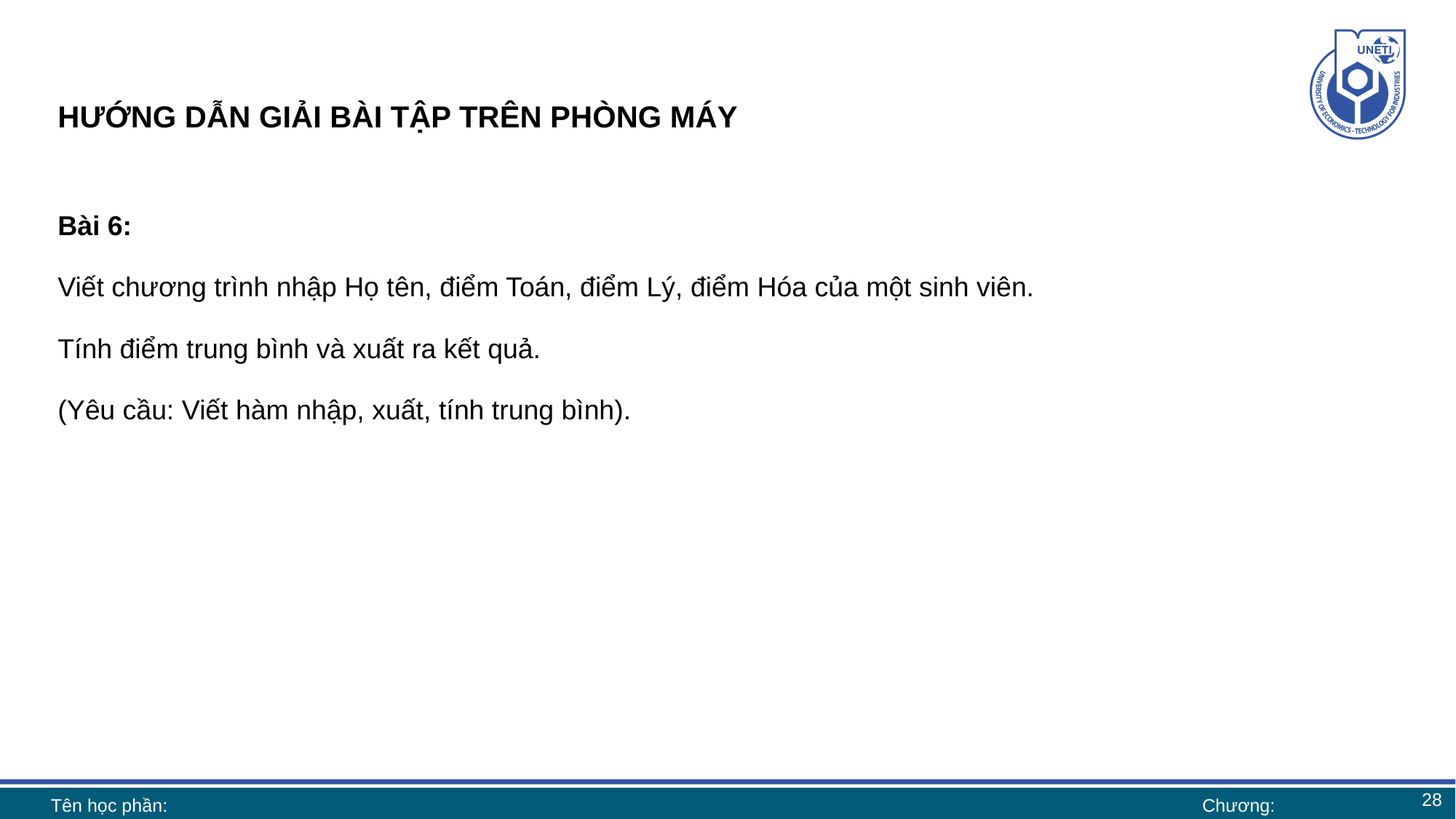

# HƯỚNG DẪN GIẢI BÀI TẬP TRÊN PHÒNG MÁY
Bài 6:
Viết chương trình nhập Họ tên, điểm Toán, điểm Lý, điểm Hóa của một sinh viên.
Tính điểm trung bình và xuất ra kết quả.
(Yêu cầu: Viết hàm nhập, xuất, tính trung bình).
28
Tên học phần:
Chương: